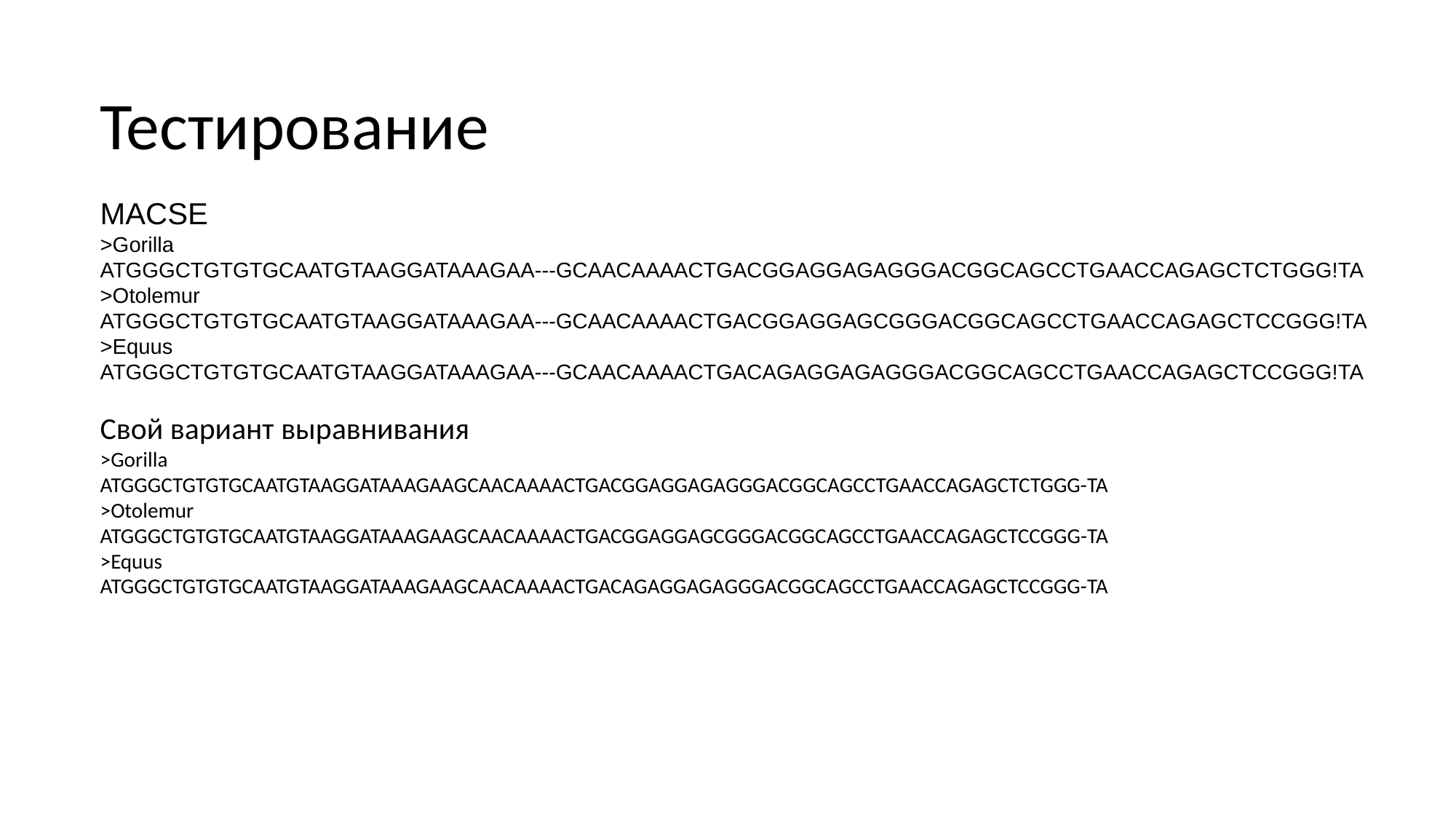

Тестирование
# MACSE
>Gorilla
ATGGGCTGTGTGCAATGTAAGGATAAAGAA---GCAACAAAACTGACGGAGGAGAGGGACGGCAGCCTGAACCAGAGCTCTGGG!TA
>Otolemur
ATGGGCTGTGTGCAATGTAAGGATAAAGAA---GCAACAAAACTGACGGAGGAGCGGGACGGCAGCCTGAACCAGAGCTCCGGG!TA
>Equus
ATGGGCTGTGTGCAATGTAAGGATAAAGAA---GCAACAAAACTGACAGAGGAGAGGGACGGCAGCCTGAACCAGAGCTCCGGG!TA

Свой вариант выравнивания
>Gorilla
ATGGGCTGTGTGCAATGTAAGGATAAAGAAGCAACAAAACTGACGGAGGAGAGGGACGGCAGCCTGAACCAGAGCTCTGGG-TA
>Otolemur
ATGGGCTGTGTGCAATGTAAGGATAAAGAAGCAACAAAACTGACGGAGGAGCGGGACGGCAGCCTGAACCAGAGCTCCGGG-TA
>Equus
ATGGGCTGTGTGCAATGTAAGGATAAAGAAGCAACAAAACTGACAGAGGAGAGGGACGGCAGCCTGAACCAGAGCTCCGGG-TA